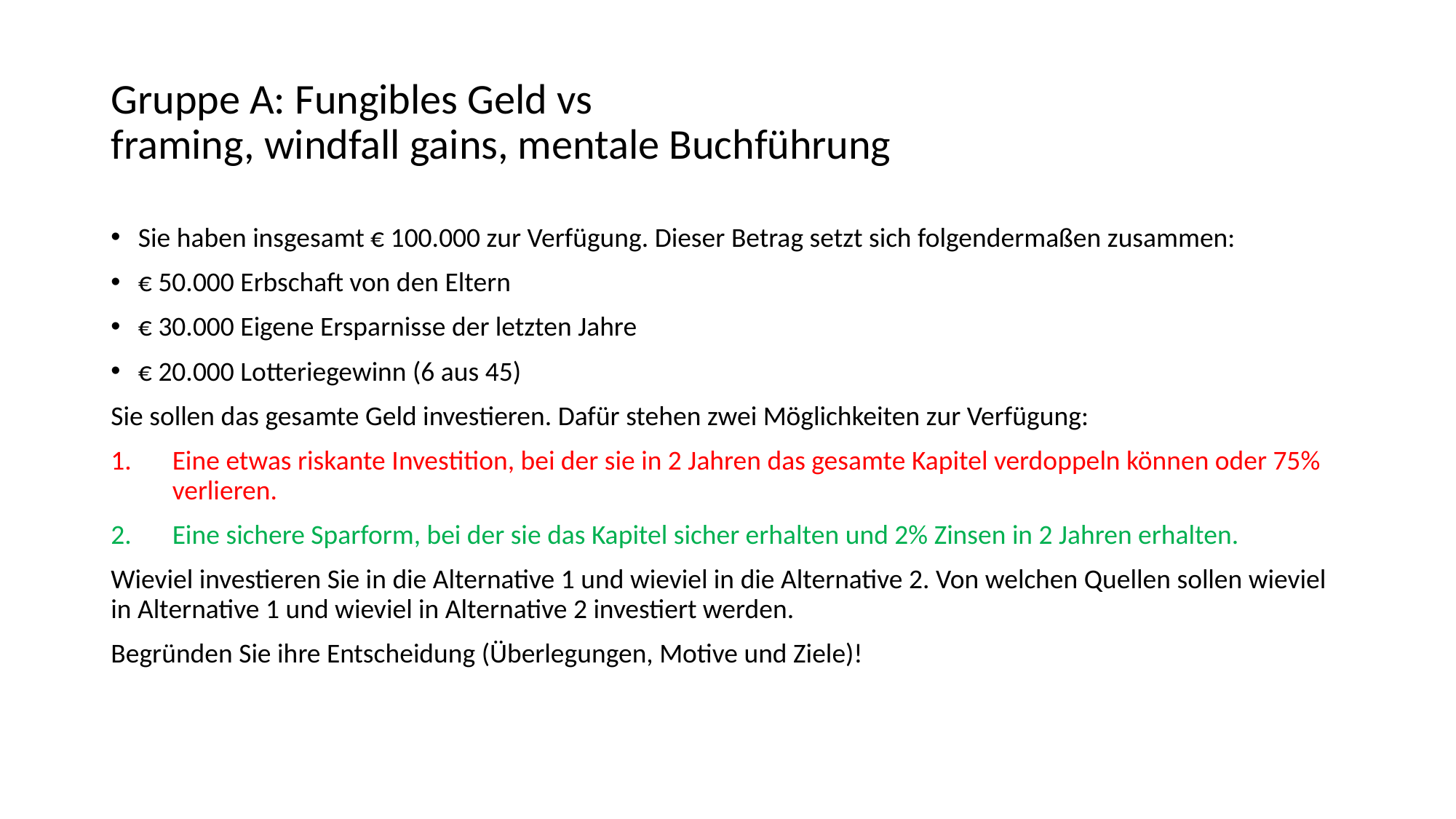

# Gruppe A: Fungibles Geld vs framing, windfall gains, mentale Buchführung
Sie haben insgesamt € 100.000 zur Verfügung. Dieser Betrag setzt sich folgendermaßen zusammen:
€ 50.000 Erbschaft von den Eltern
€ 30.000 Eigene Ersparnisse der letzten Jahre
€ 20.000 Lotteriegewinn (6 aus 45)
Sie sollen das gesamte Geld investieren. Dafür stehen zwei Möglichkeiten zur Verfügung:
Eine etwas riskante Investition, bei der sie in 2 Jahren das gesamte Kapitel verdoppeln können oder 75% verlieren.
Eine sichere Sparform, bei der sie das Kapitel sicher erhalten und 2% Zinsen in 2 Jahren erhalten.
Wieviel investieren Sie in die Alternative 1 und wieviel in die Alternative 2. Von welchen Quellen sollen wieviel in Alternative 1 und wieviel in Alternative 2 investiert werden.
Begründen Sie ihre Entscheidung (Überlegungen, Motive und Ziele)!